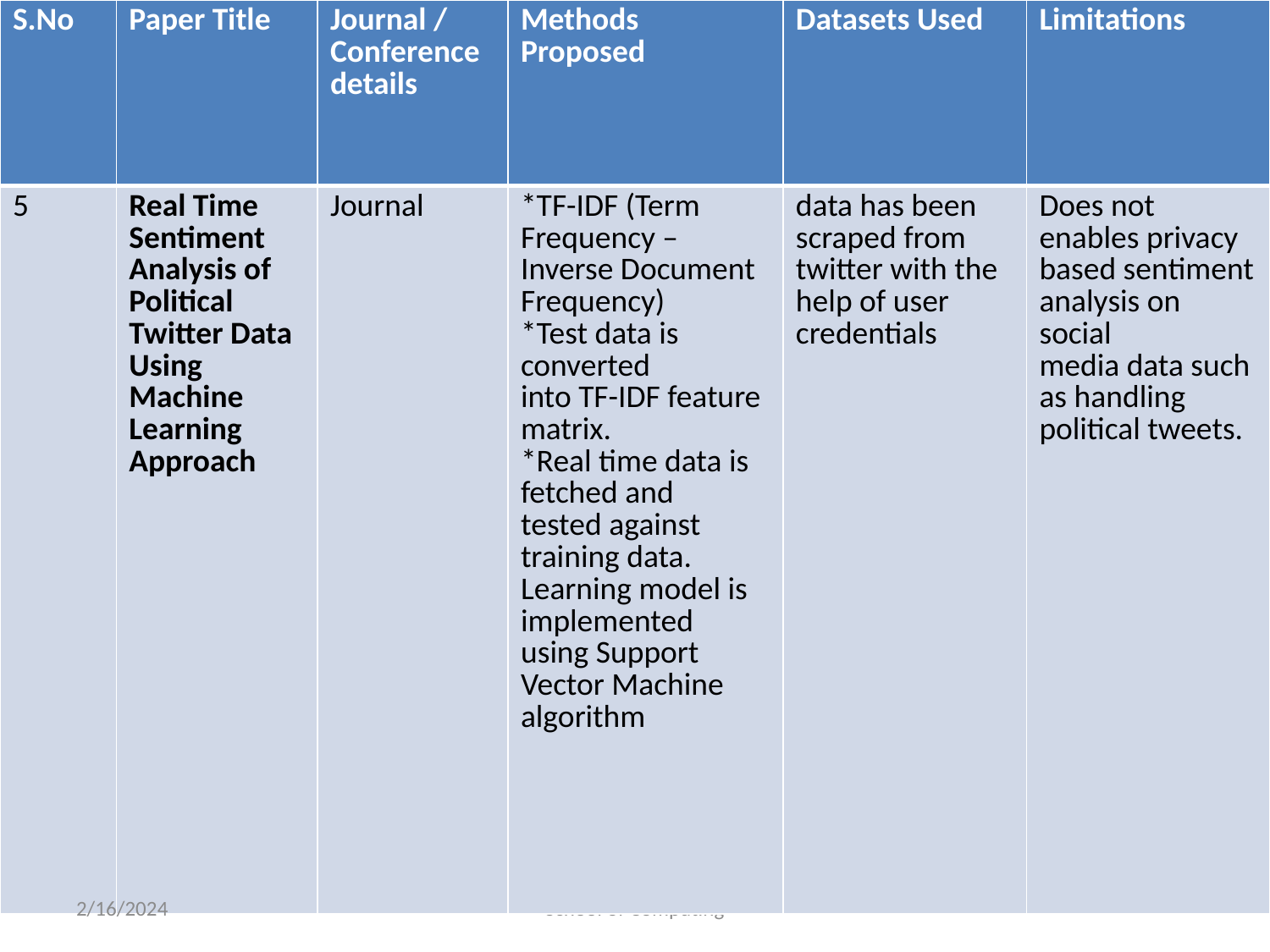

| S.No | Paper Title | Journal / Conference details | Methods Proposed | Datasets Used | Limitations |
| --- | --- | --- | --- | --- | --- |
| 5 | Real Time Sentiment Analysis of Political Twitter Data Using Machine Learning Approach | Journal | \*TF-IDF (Term Frequency – Inverse Document Frequency) \*Test data is converted into TF-IDF feature matrix. \*Real time data is fetched and tested against training data. Learning model is implemented using Support Vector Machine algorithm | data has been scraped from twitter with the help of user credentials | Does not enables privacy based sentiment analysis on social media data such as handling political tweets. |
#
2/16/2024
School of Computing